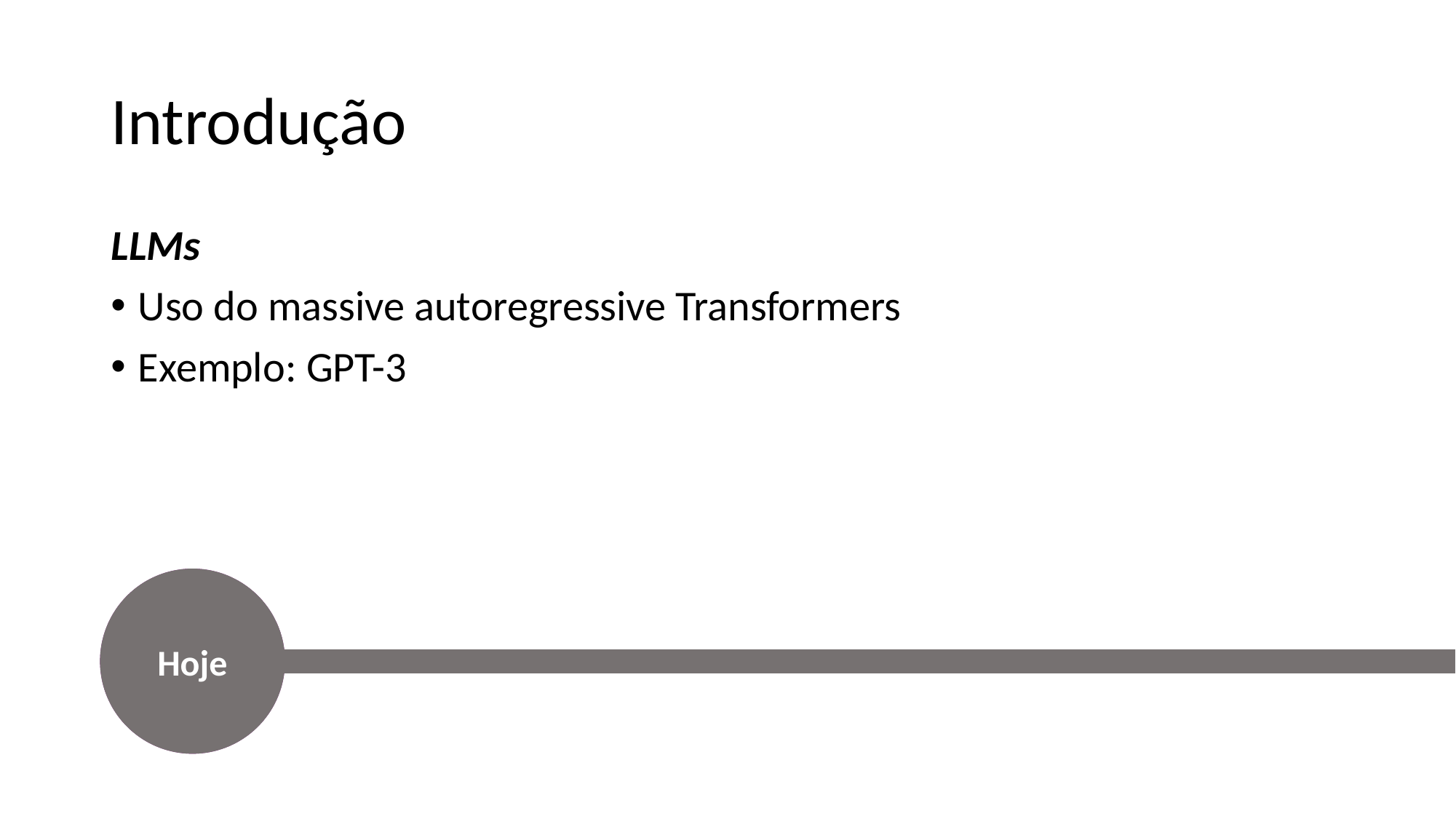

# Introdução
LLMs
Uso do massive autoregressive Transformers
Exemplo: GPT-3

Hoje
2018